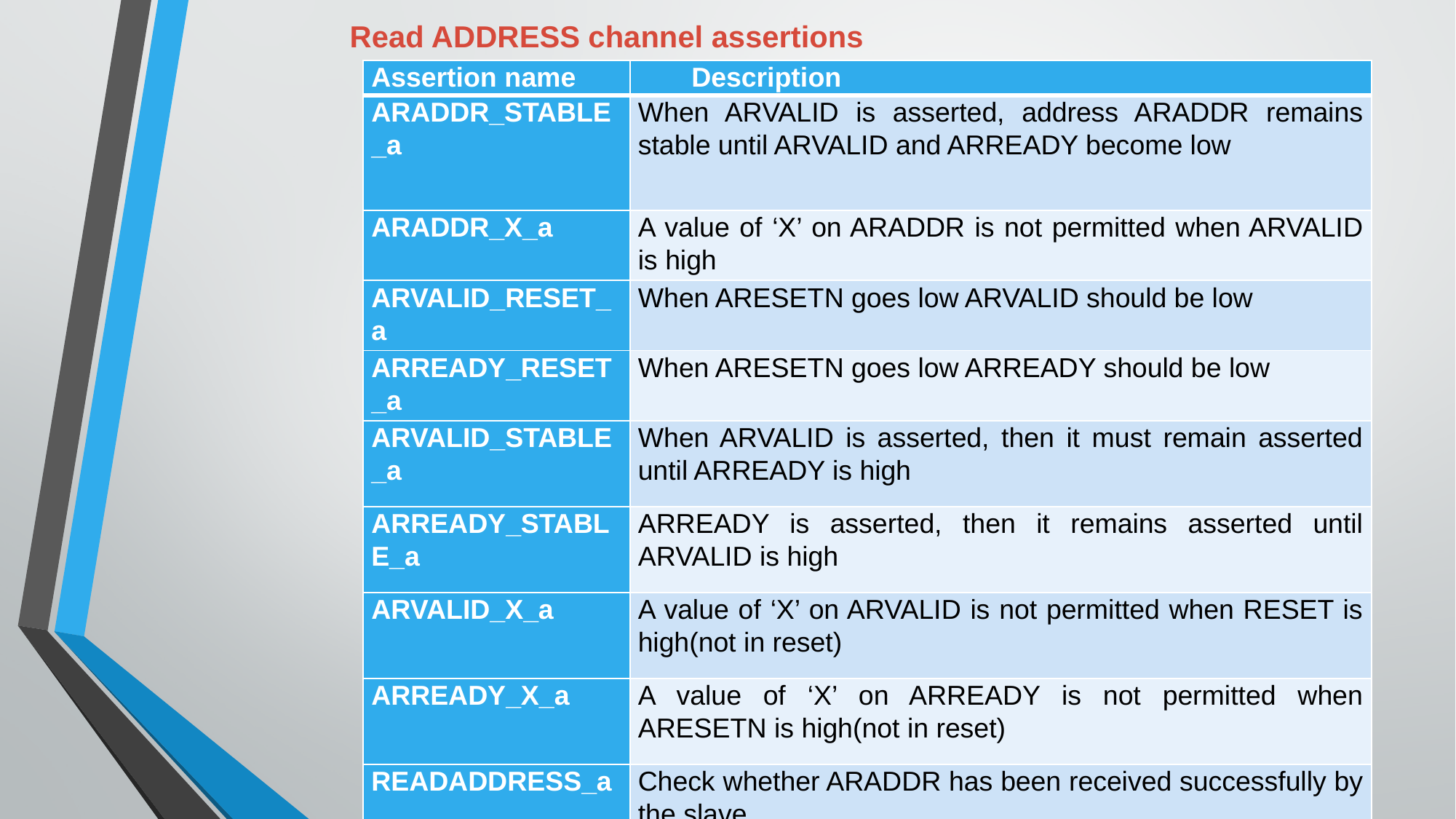

Assertions:

# Read ADDRESS channel assertions
| Assertion name | Description |
| --- | --- |
| ARADDR\_STABLE\_a | When ARVALID is asserted, address ARADDR remains stable until ARVALID and ARREADY become low |
| ARADDR\_X\_a | A value of ‘X’ on ARADDR is not permitted when ARVALID is high |
| ARVALID\_RESET\_a | When ARESETN goes low ARVALID should be low |
| ARREADY\_RESET\_a | When ARESETN goes low ARREADY should be low |
| ARVALID\_STABLE\_a | When ARVALID is asserted, then it must remain asserted until ARREADY is high |
| ARREADY\_STABLE\_a | ARREADY is asserted, then it remains asserted until ARVALID is high |
| ARVALID\_X\_a | A value of ‘X’ on ARVALID is not permitted when RESET is high(not in reset) |
| ARREADY\_X\_a | A value of ‘X’ on ARREADY is not permitted when ARESETN is high(not in reset) |
| READADDRESS\_a | Check whether ARADDR has been received successfully by the slave |